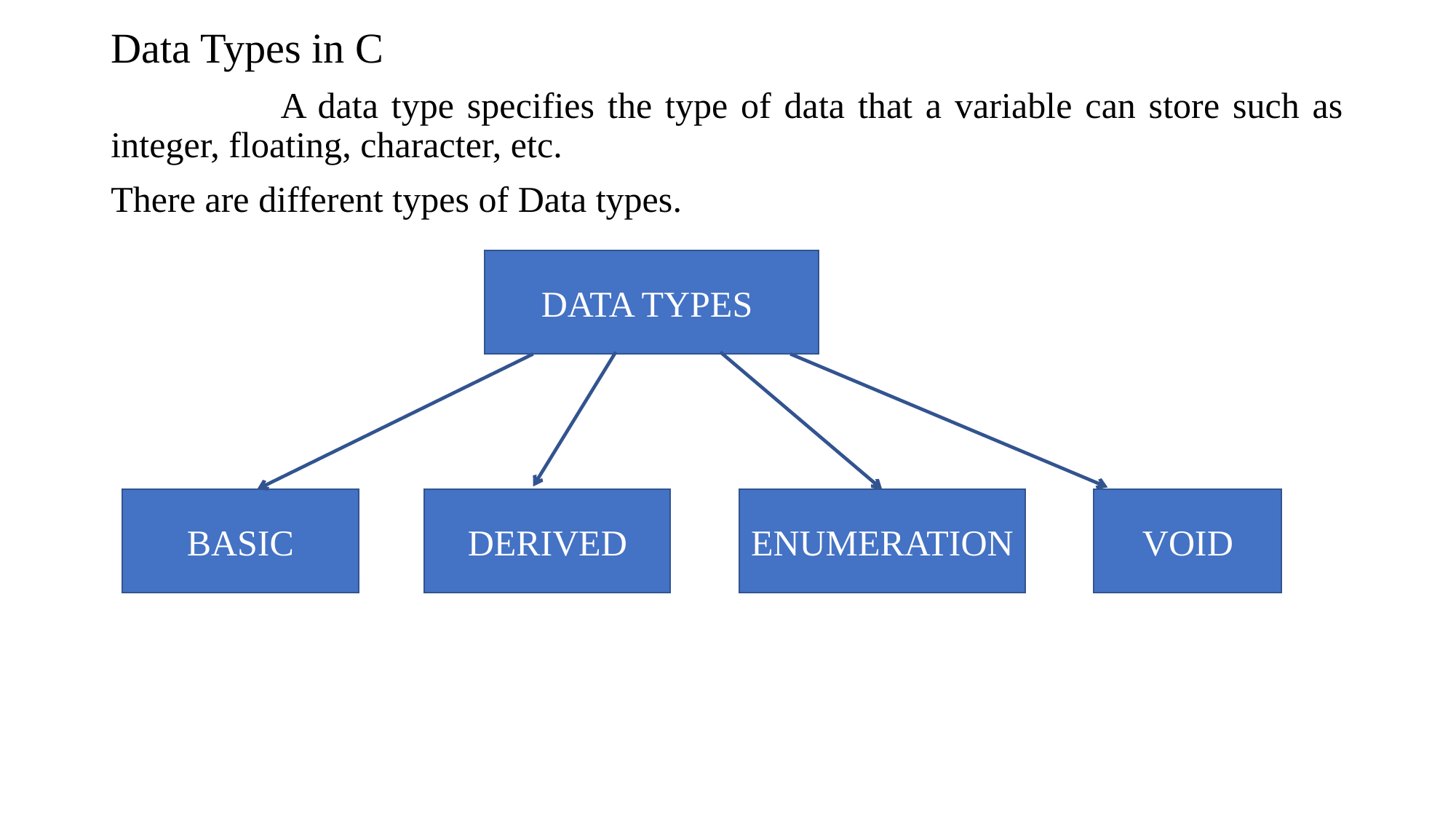

Data Types in C
             A data type specifies the type of data that a variable can store such as integer, floating, character, etc.
There are different types of Data types.

DATA TYPES
BASIC
DERIVED
ENUMERATION
VOID